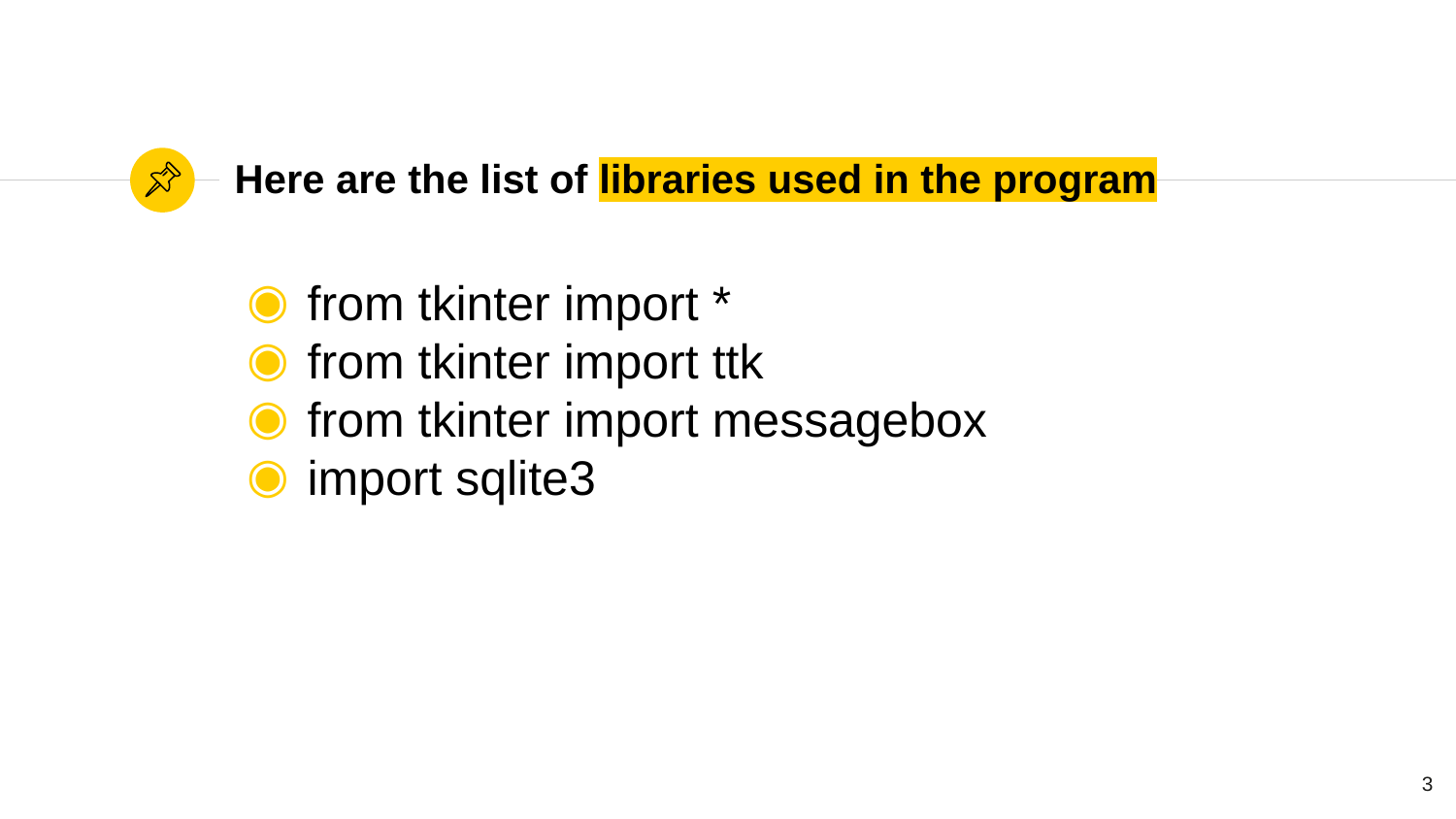

# Here are the list of libraries used in the program

from tkinter import *
from tkinter import ttk
from tkinter import messagebox
import sqlite3

3